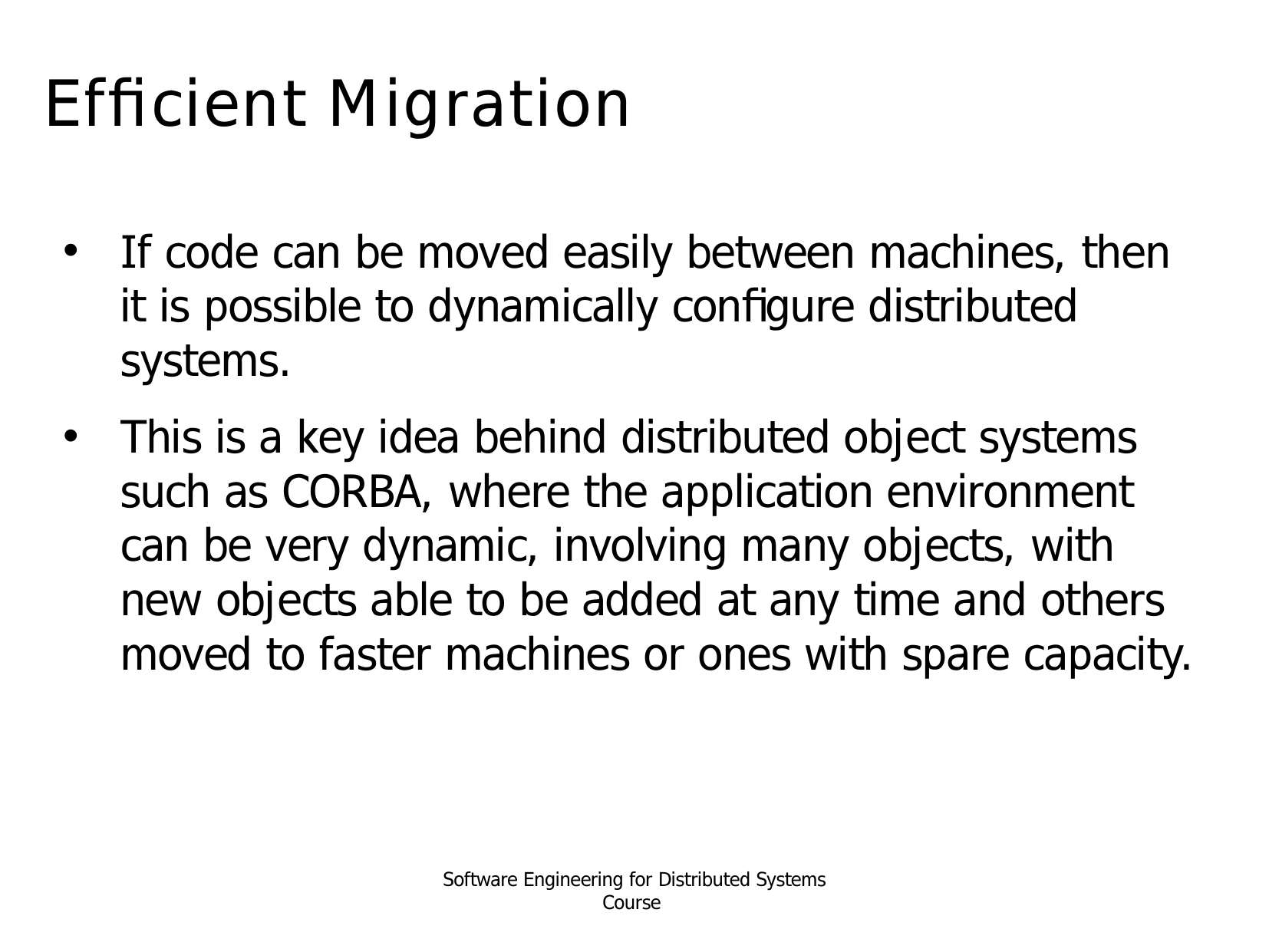

# Efficient Migration
If code can be moved easily between machines, then it is possible to dynamically configure distributed systems.
This is a key idea behind distributed object systems such as CORBA, where the application environment can be very dynamic, involving many objects, with new objects able to be added at any time and others moved to faster machines or ones with spare capacity.
Software Engineering for Distributed Systems Course
18